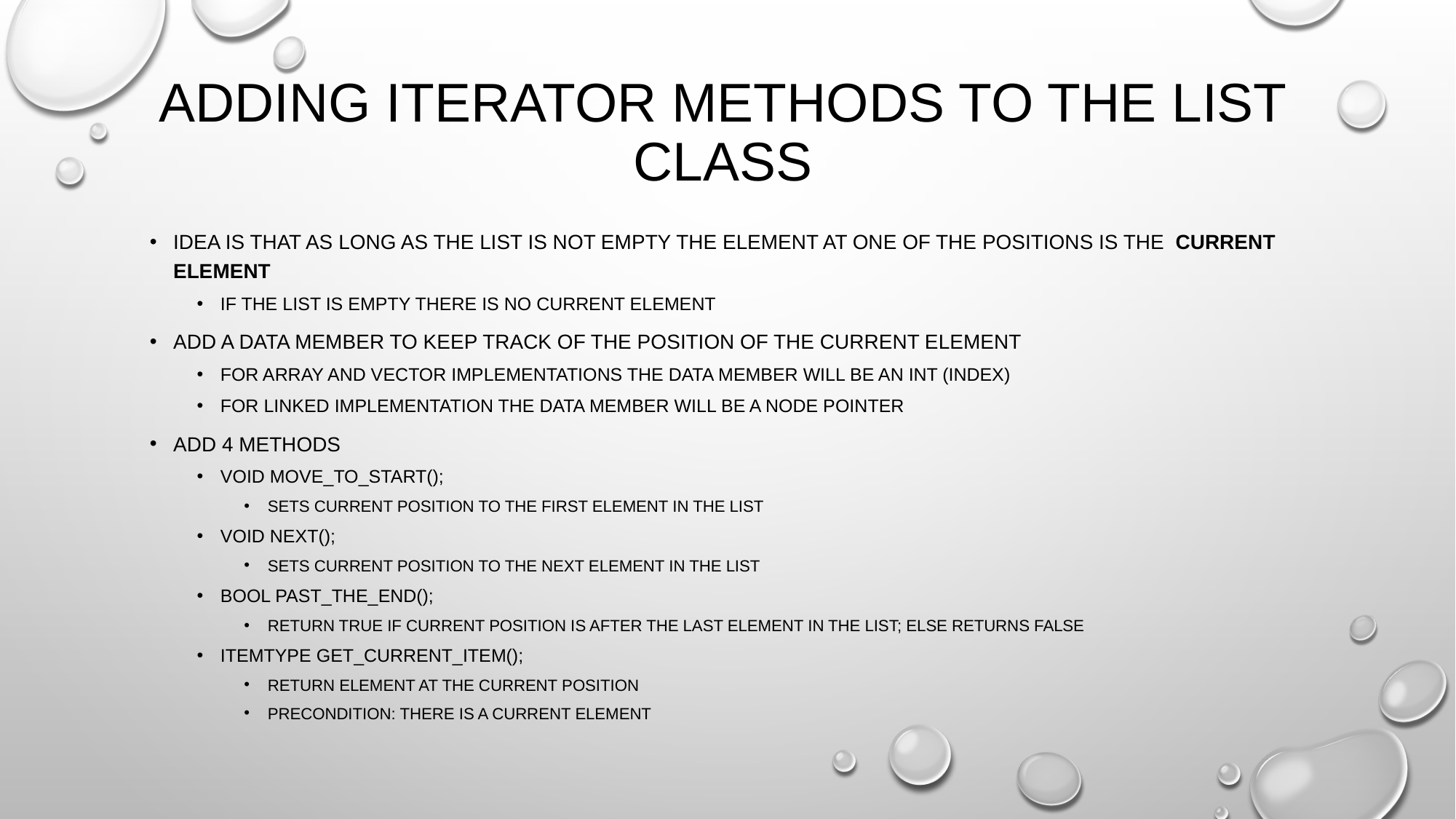

# Adding iterator methods to the list class
Idea is that as long as the list is not empty the element at one of the positions is the  current element
If the list is empty there is no current element
Add a data member to keep track of the position of the current element
For array and vector implementations the data member will be an int (index)
For linked implementation the data member will be a node pointer
Add 4 methods
Void move_To_start();
Sets current position to the first element in the list
Void next();
Sets current position to the next element in the list
Bool past_the_end();
Return true if current position is after the last element in the list; else returns false
ItemType get_current_Item();
Return element at the current position
Precondition: there is a current element